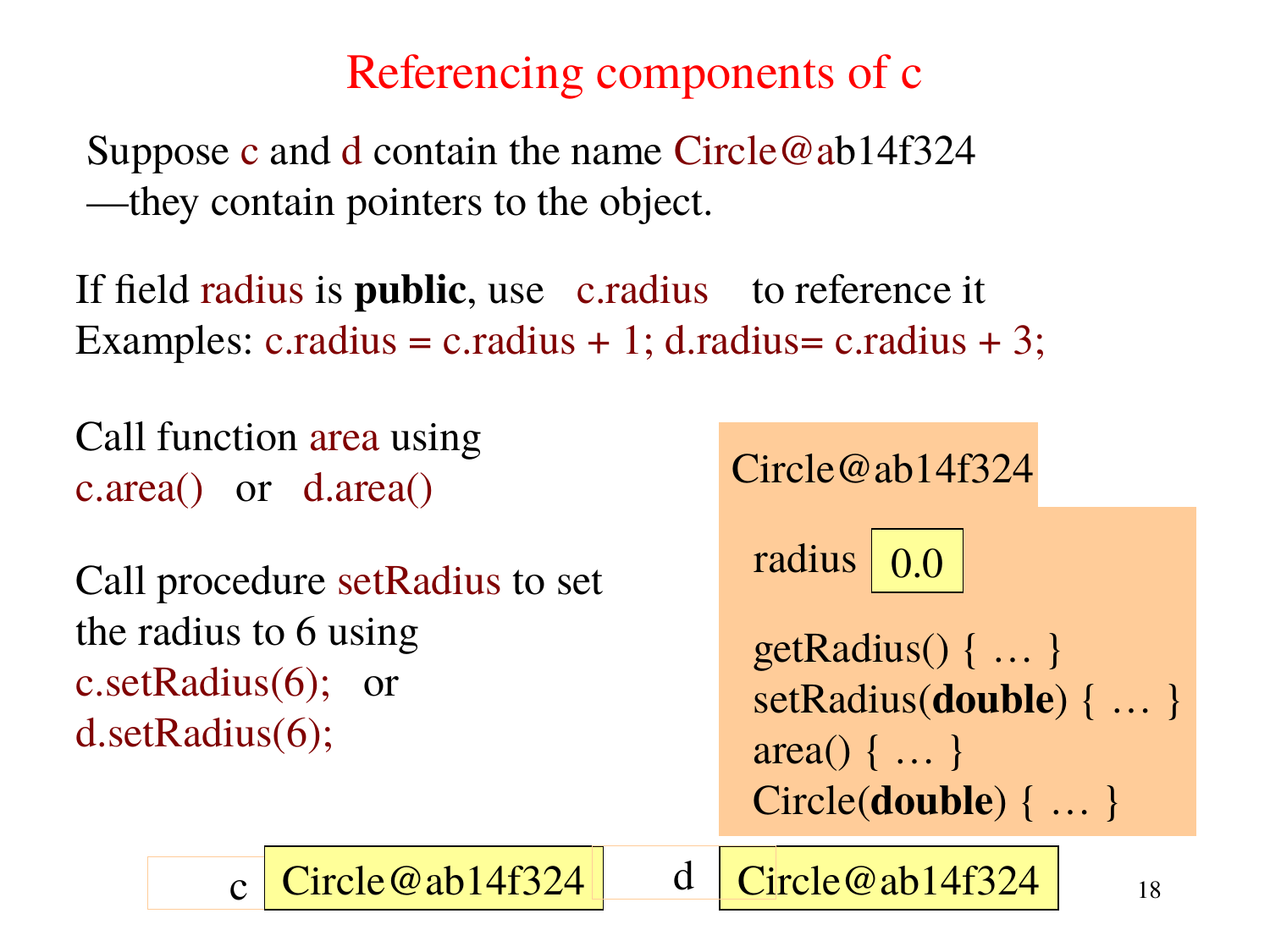

# Referencing components of c
Suppose c and d contain the name Circle@ab14f324
—they contain pointers to the object.
If field radius is public, use   c.radius    to reference it
Examples: c.radius = c.radius + 1; d.radius= c.radius + 3;
Call function area using
c.area()   or   d.area()
Call procedure setRadius to set the radius to 6 using
c.setRadius(6);   or   d.setRadius(6);
Circle@ab14f324

radius
0.0
getRadius() { … }
setRadius(double) { … }
area() { … }
Circle(double) { … }

Circle@ab14f324

c
d
Circle@ab14f324

18